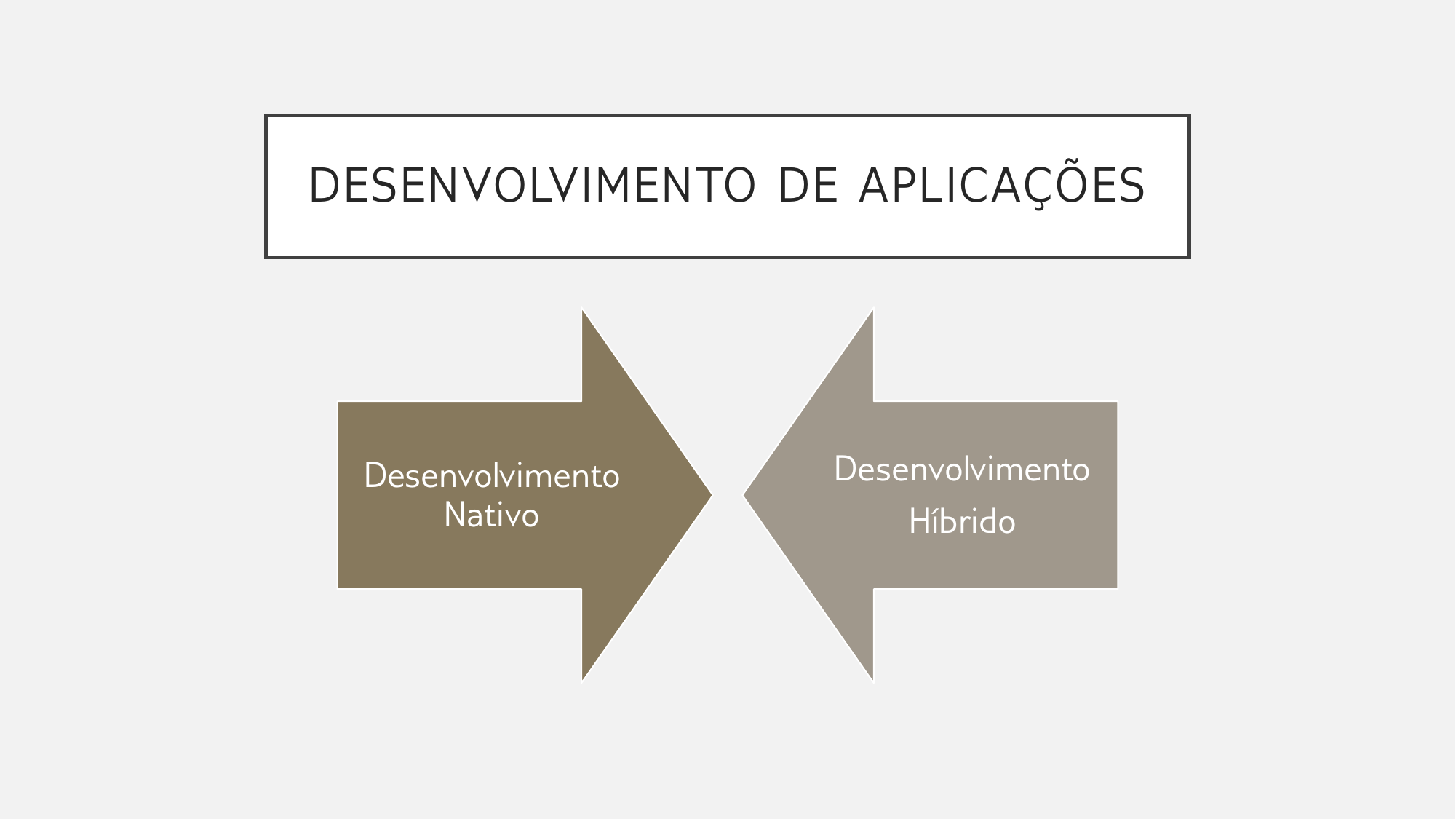

# Desenvolvimento de aplicações
Desenvolvimento Nativo
Desenvolvimento
Híbrido